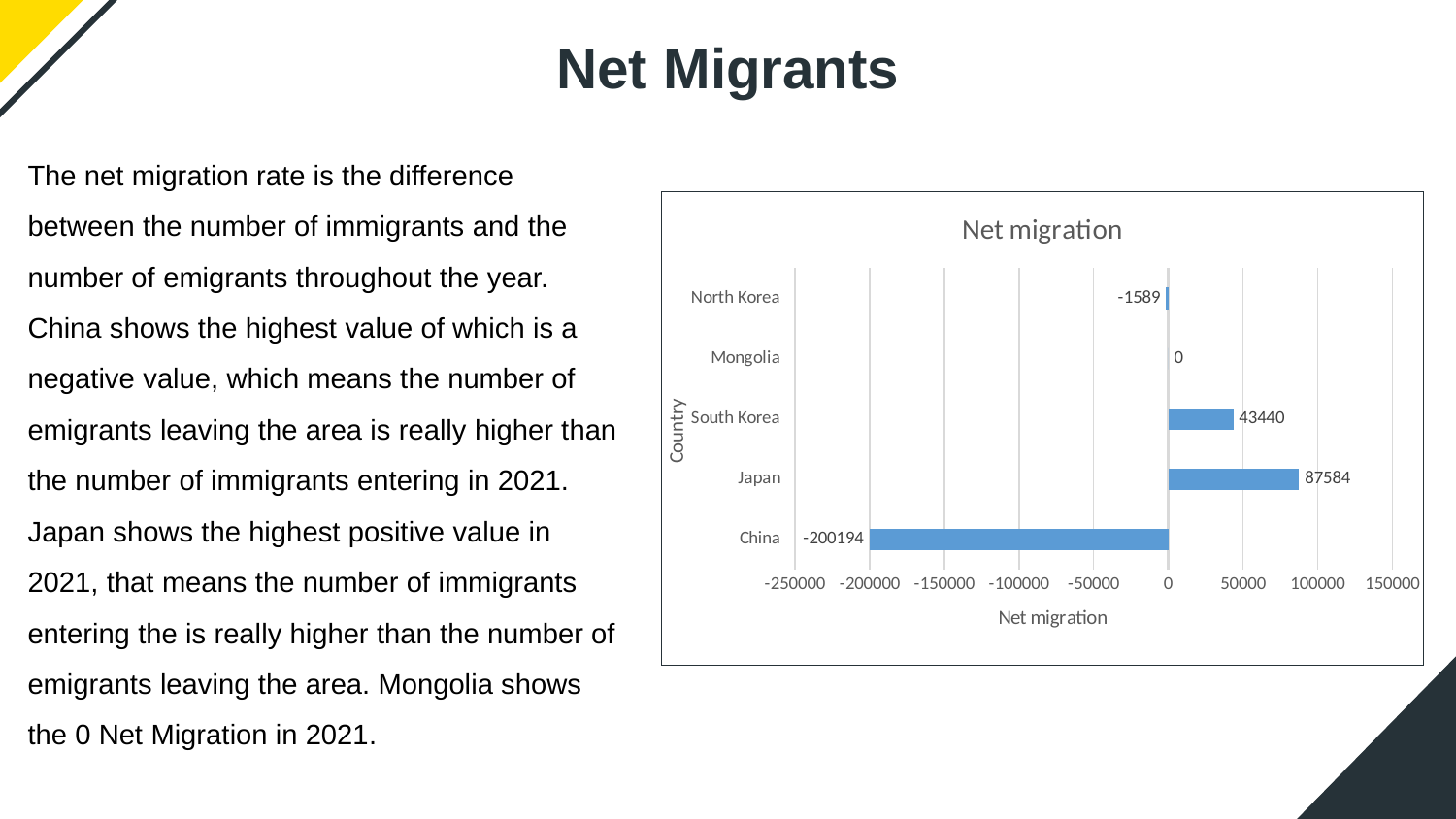

# Net Migrants
The net migration rate is the difference between the number of immigrants and the number of emigrants throughout the year. China shows the highest value of which is a negative value, which means the number of emigrants leaving the area is really higher than the number of immigrants entering in 2021. Japan shows the highest positive value in 2021, that means the number of immigrants entering the is really higher than the number of emigrants leaving the area. Mongolia shows the 0 Net Migration in 2021.

### Chart:

| Category | Net migration |
|---|---|
| China | -200194.0 |
| Japan | 87584.0 |
| South Korea | 43440.0 |
| Mongolia | 0.0 |
| North Korea | -1589.0 |